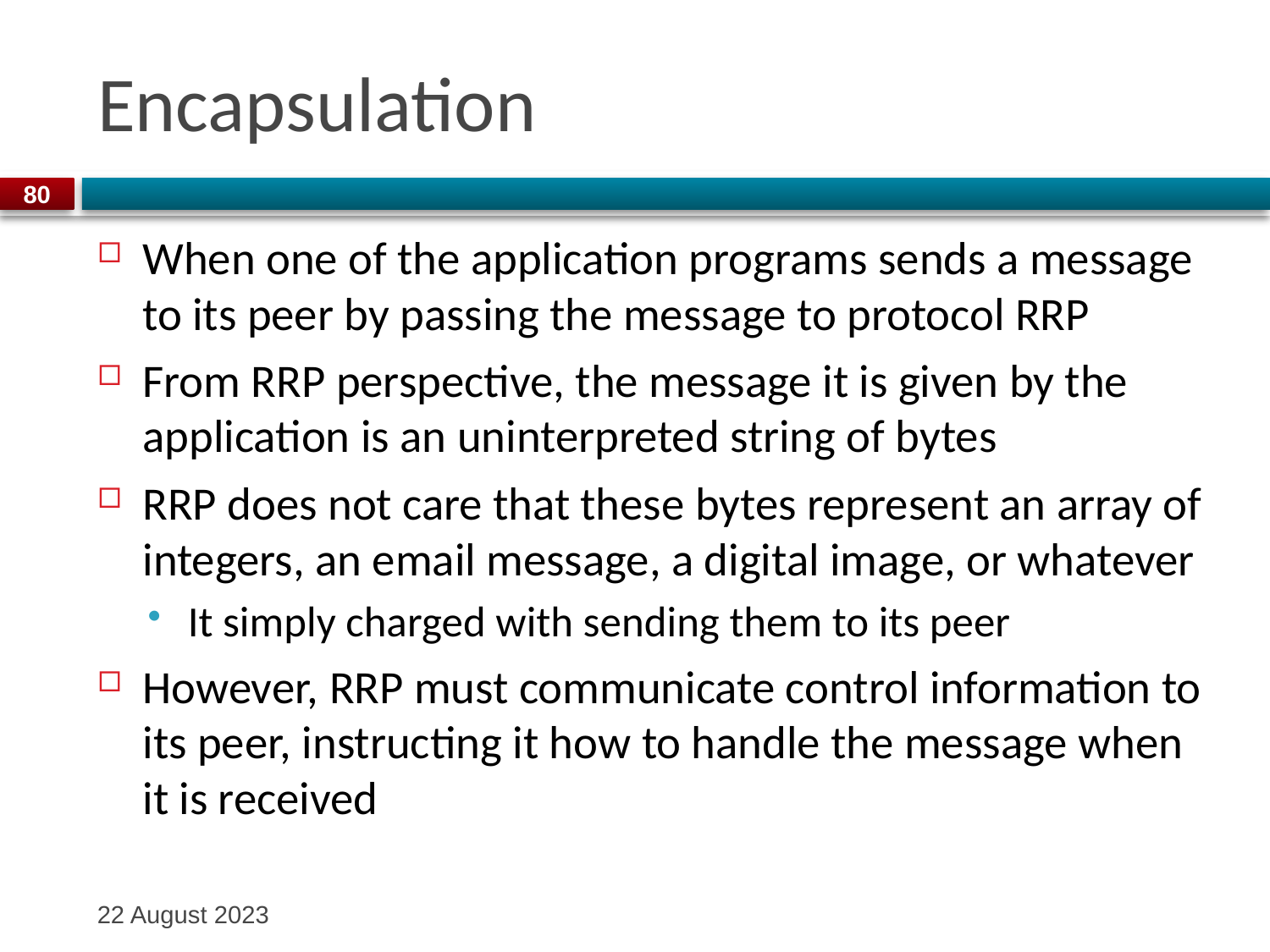

# Encapsulation
80
When one of the application programs sends a message to its peer by passing the message to protocol RRP
From RRP perspective, the message it is given by the application is an uninterpreted string of bytes
RRP does not care that these bytes represent an array of integers, an email message, a digital image, or whatever
It simply charged with sending them to its peer
However, RRP must communicate control information to its peer, instructing it how to handle the message when it is received
22 August 2023